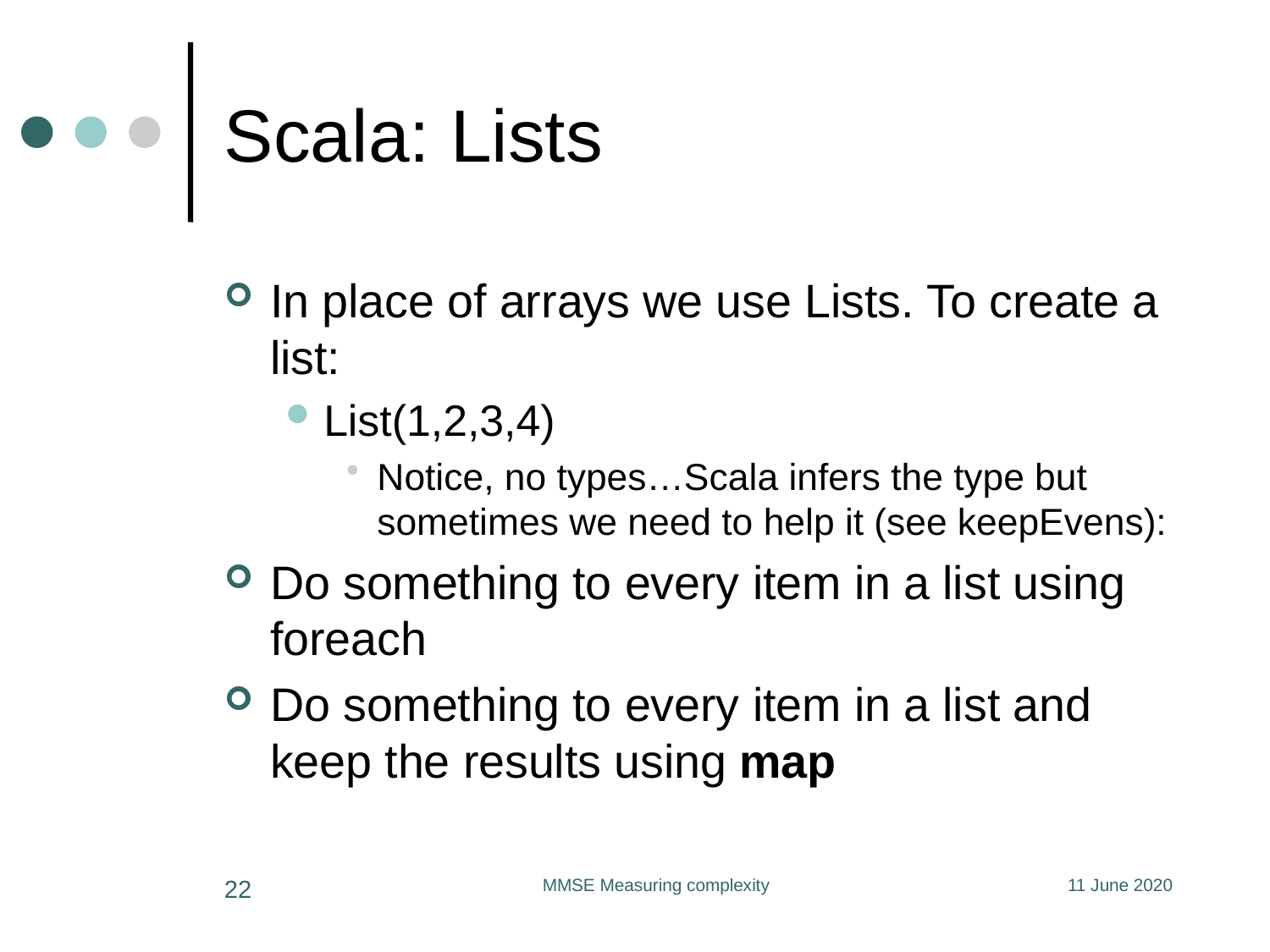

# Scala: Lists
In place of arrays we use Lists. To create a list:
List(1,2,3,4)
Notice, no types…Scala infers the type but sometimes we need to help it (see keepEvens):
Do something to every item in a list using foreach
Do something to every item in a list and keep the results using map
22
MMSE Measuring complexity
11 June 2020